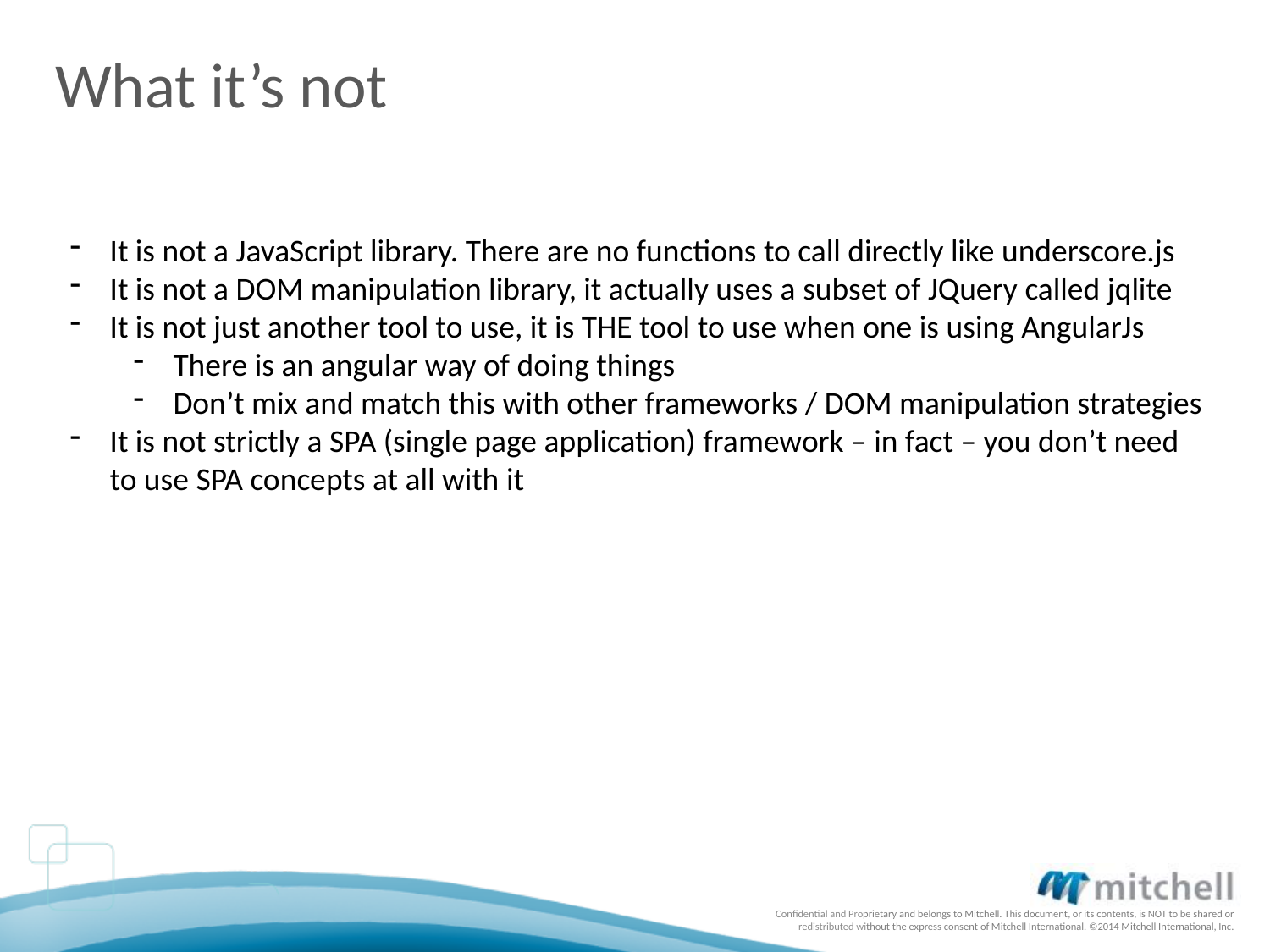

# What it’s not
It is not a JavaScript library. There are no functions to call directly like underscore.js
It is not a DOM manipulation library, it actually uses a subset of JQuery called jqlite
It is not just another tool to use, it is THE tool to use when one is using AngularJs
There is an angular way of doing things
Don’t mix and match this with other frameworks / DOM manipulation strategies
It is not strictly a SPA (single page application) framework – in fact – you don’t need to use SPA concepts at all with it